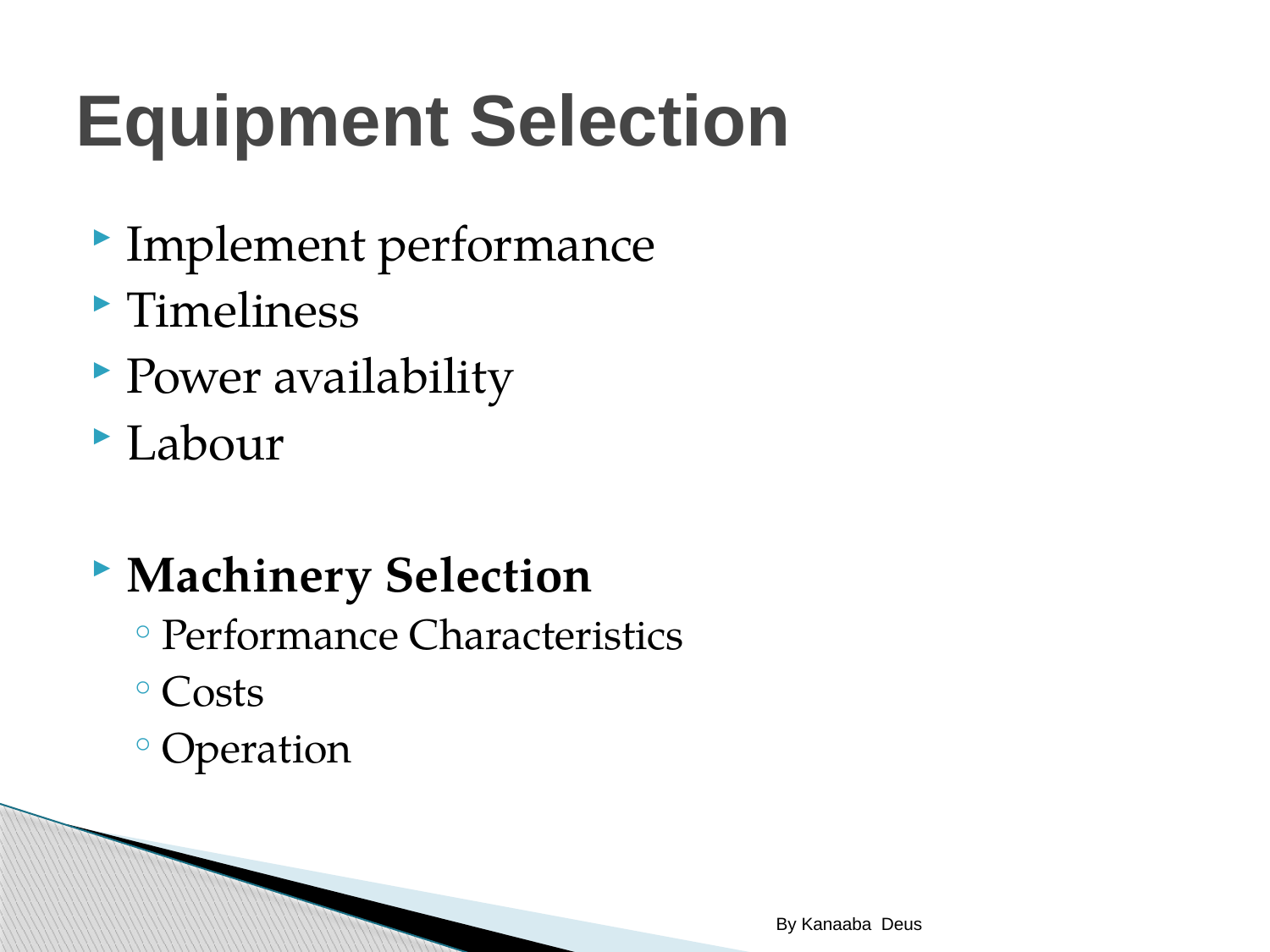

# Equipment Selection
Implement performance
Timeliness
Power availability
Labour

Machinery Selection
Performance Characteristics
Costs
Operation

By Kanaaba  Deus